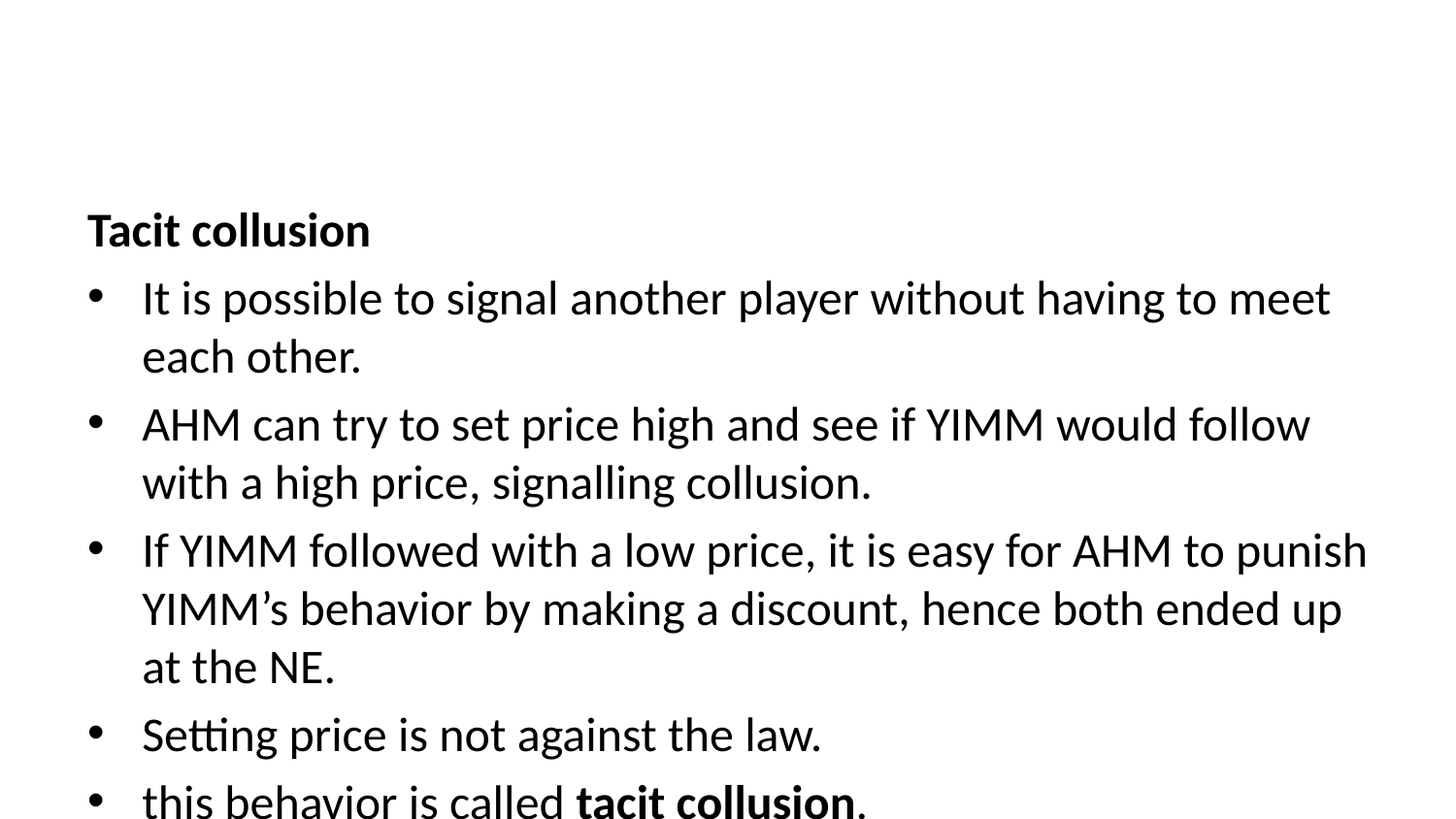

Tacit collusion
It is possible to signal another player without having to meet each other.
AHM can try to set price high and see if YIMM would follow with a high price, signalling collusion.
If YIMM followed with a low price, it is easy for AHM to punish YIMM’s behavior by making a discount, hence both ended up at the NE.
Setting price is not against the law.
this behavior is called tacit collusion.